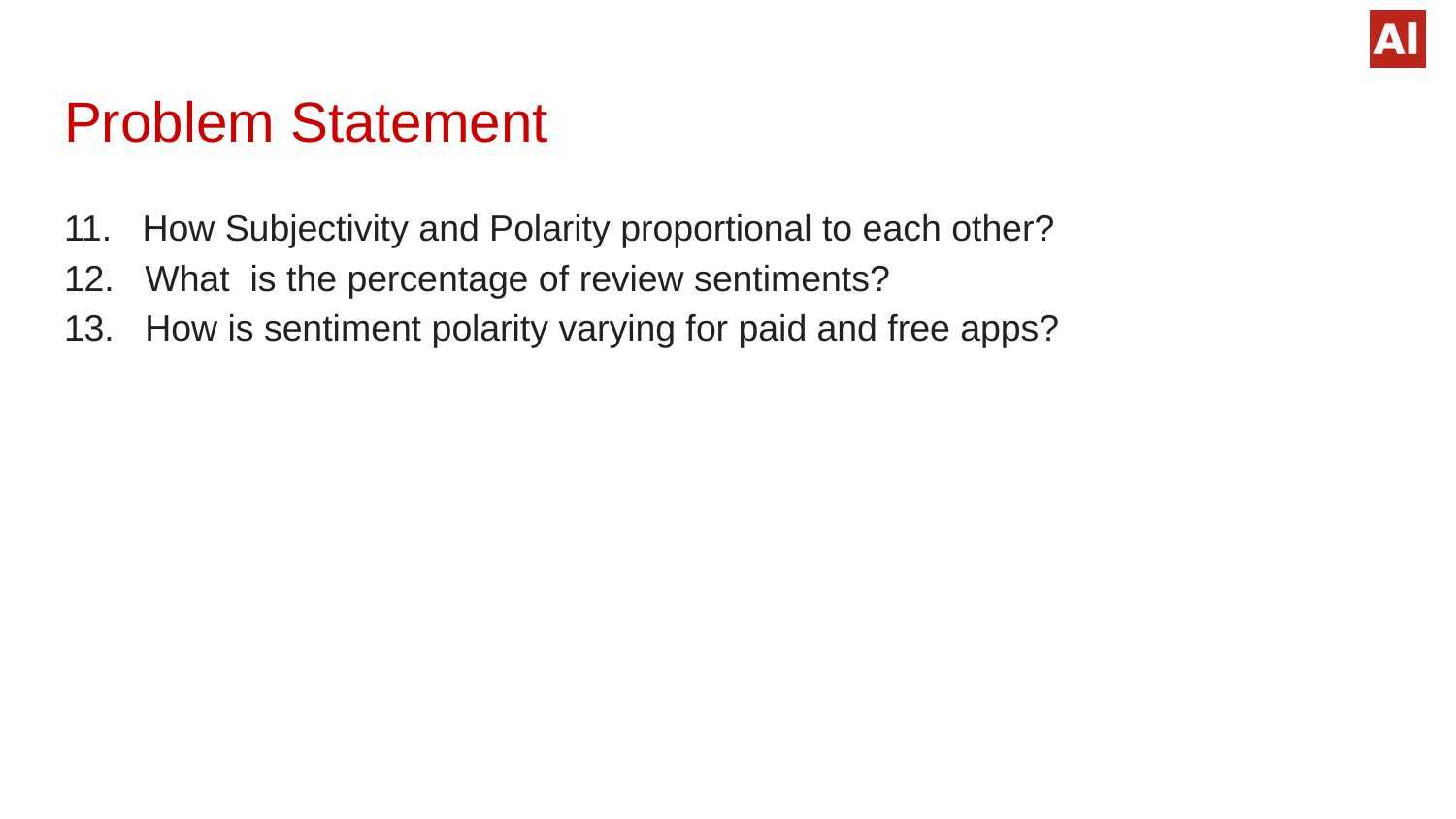

# Problem Statement
11.   How Subjectivity and Polarity proportional to each other?
12.   What  is the percentage of review sentiments?
13.   How is sentiment polarity varying for paid and free apps?